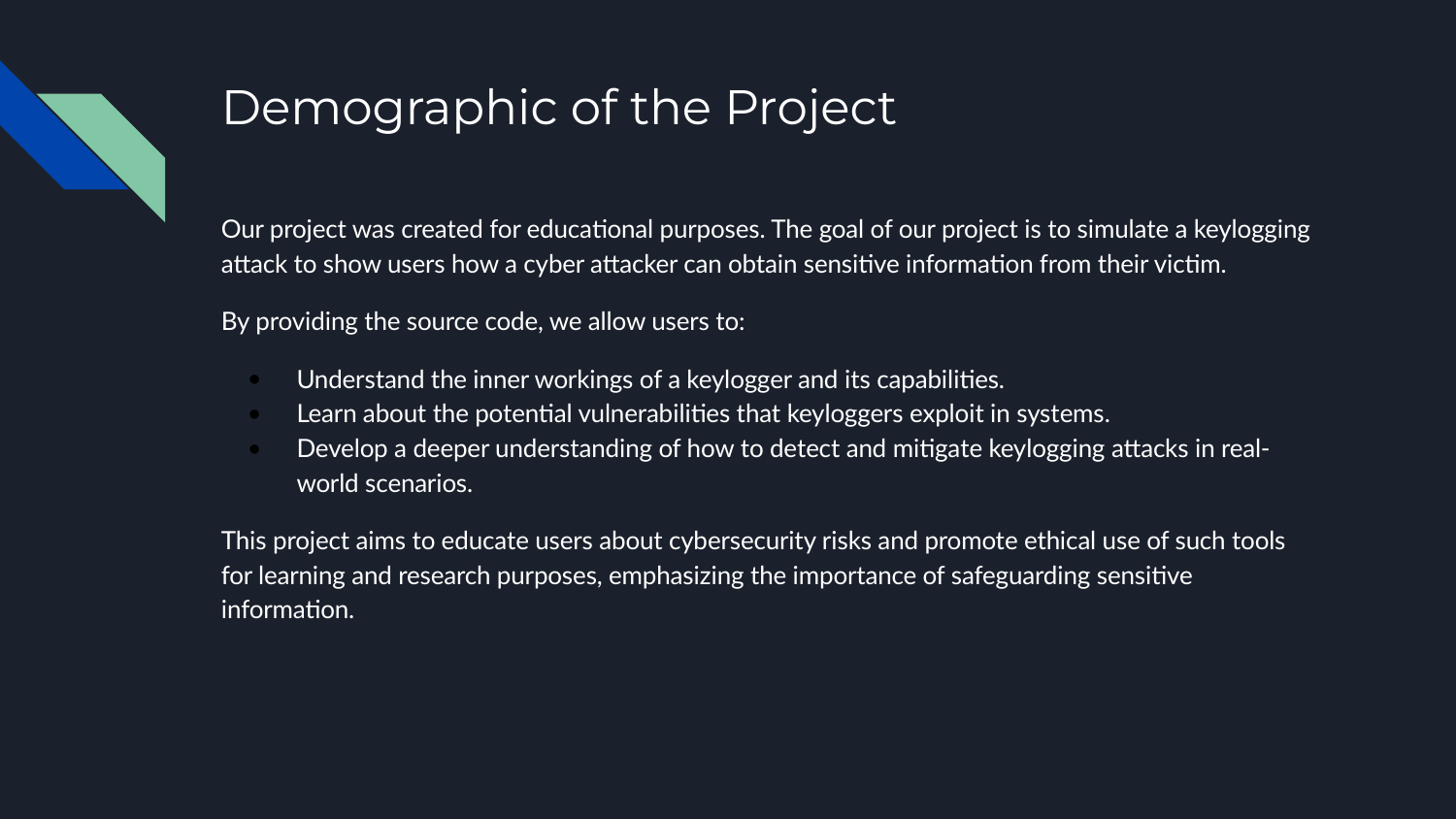

# Demographic of the Project
Our project was created for educational purposes. The goal of our project is to simulate a keylogging attack to show users how a cyber attacker can obtain sensitive information from their victim.
By providing the source code, we allow users to:
Understand the inner workings of a keylogger and its capabilities.
Learn about the potential vulnerabilities that keyloggers exploit in systems.
Develop a deeper understanding of how to detect and mitigate keylogging attacks in real-world scenarios.
This project aims to educate users about cybersecurity risks and promote ethical use of such tools for learning and research purposes, emphasizing the importance of safeguarding sensitive information.